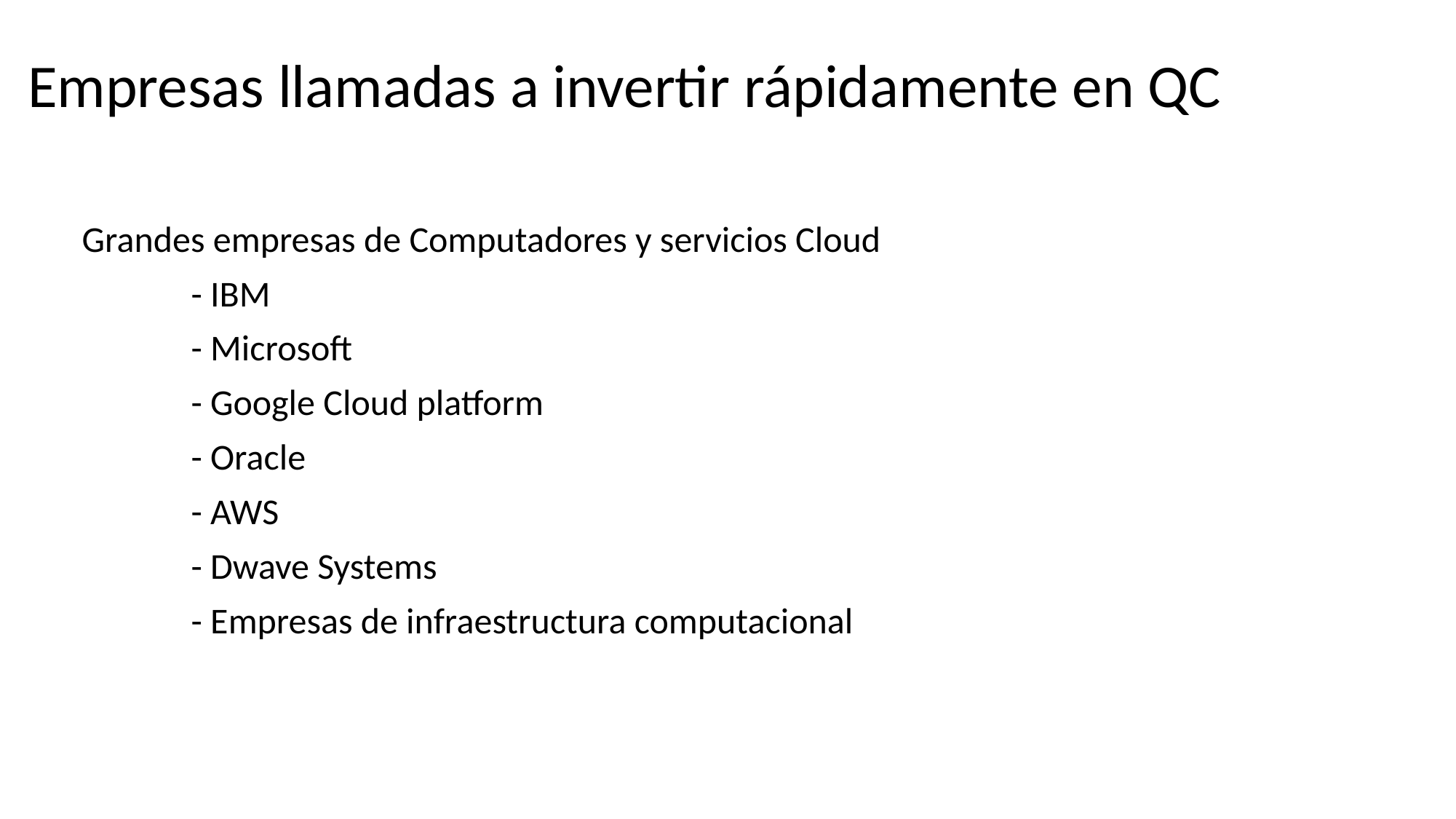

# Empresas llamadas a invertir rápidamente en QC
Grandes empresas de Computadores y servicios Cloud
	- IBM
	- Microsoft
	- Google Cloud platform
	- Oracle
	- AWS
	- Dwave Systems
	- Empresas de infraestructura computacional